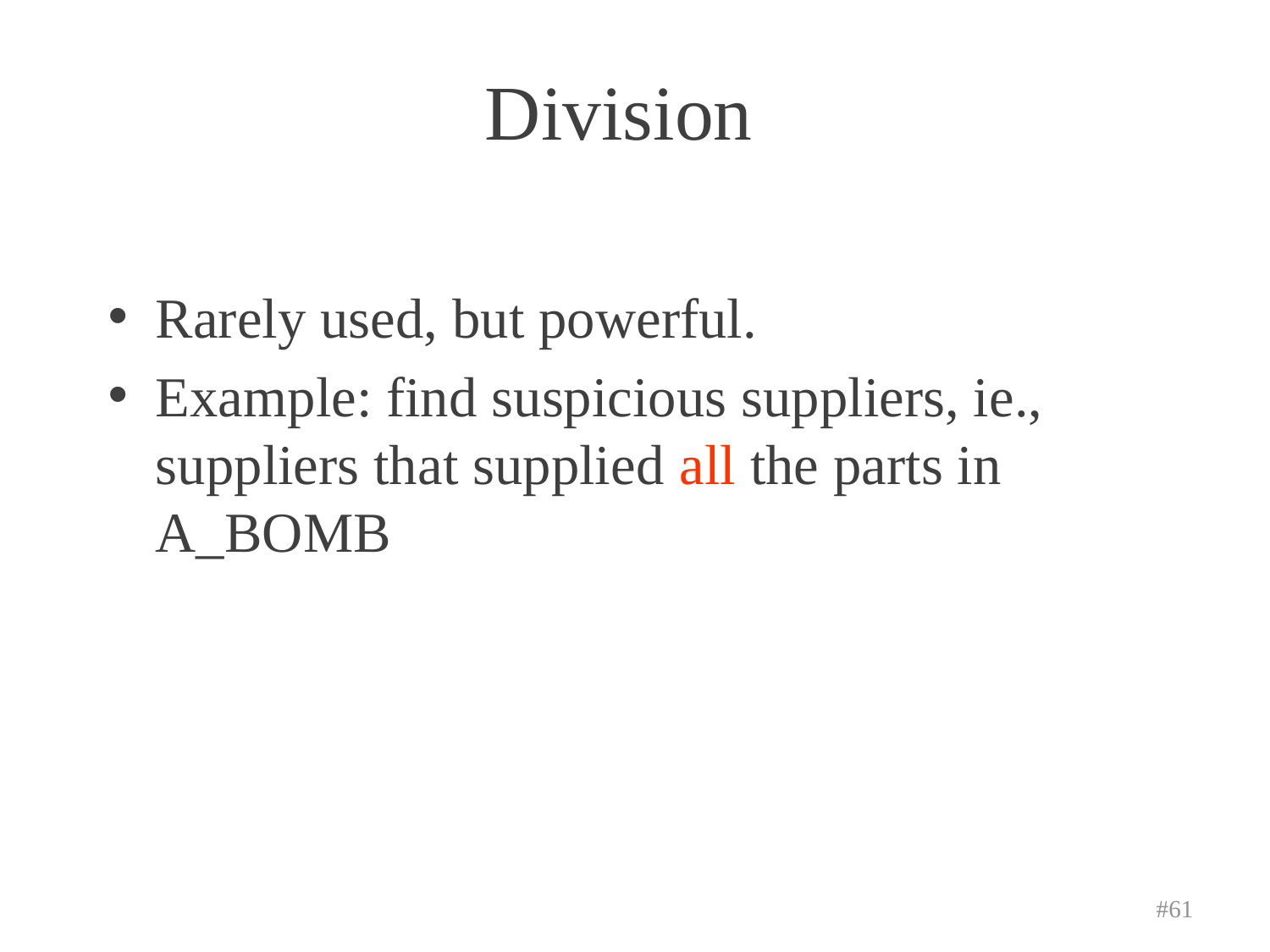

# Division
Rarely used, but powerful.
Example: find suspicious suppliers, ie., suppliers that supplied all the parts in A_BOMB

#61